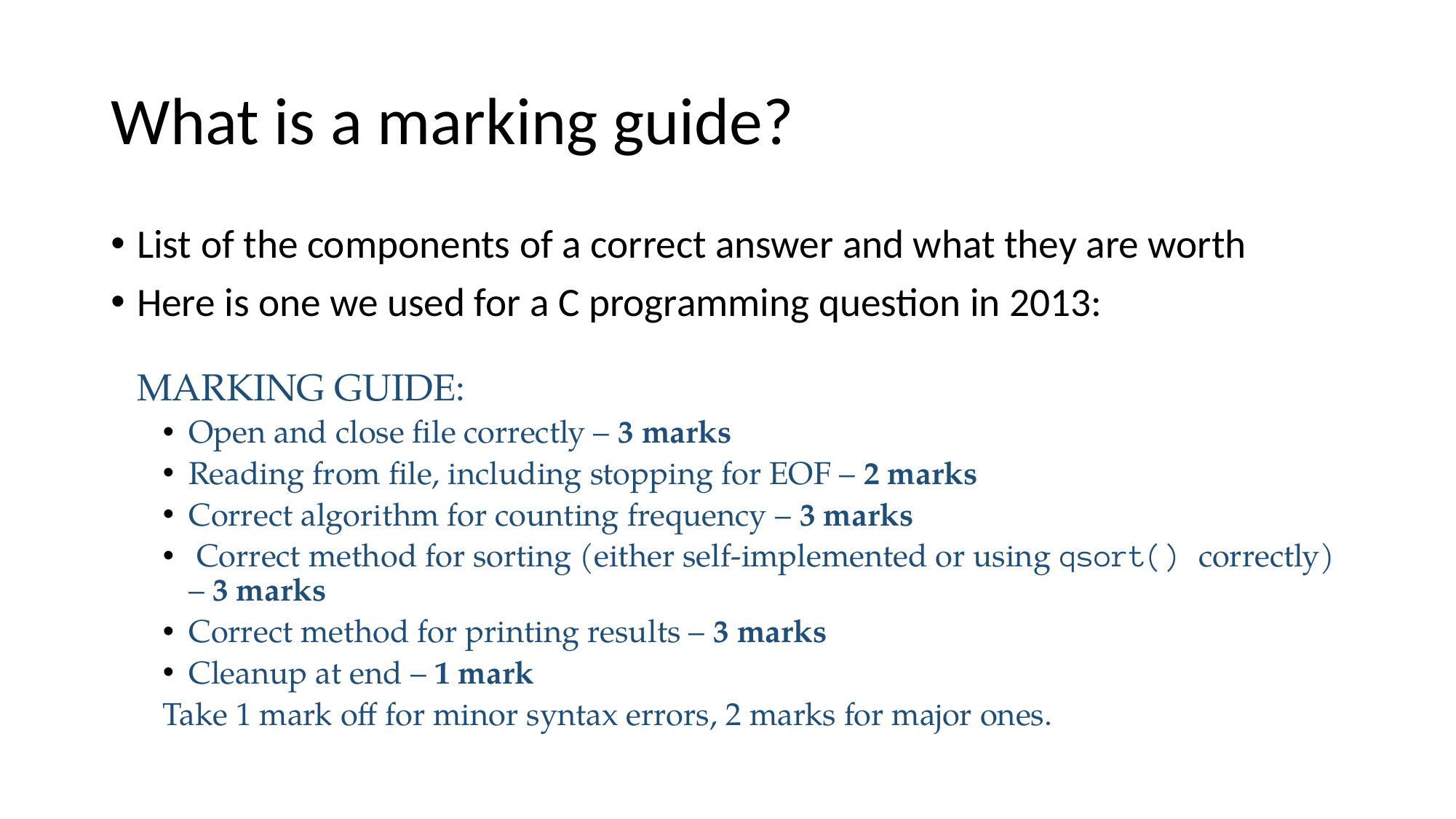

# What is a marking guide?
List of the components of a correct answer and what they are worth
Here is one we used for a C programming question in 2013:
MARKING GUIDE:
Open and close file correctly – 3 marks
Reading from file, including stopping for EOF – 2 marks
Correct algorithm for counting frequency – 3 marks
 Correct method for sorting (either self-implemented or using qsort() correctly) – 3 marks
Correct method for printing results – 3 marks
Cleanup at end – 1 mark
Take 1 mark off for minor syntax errors, 2 marks for major ones.